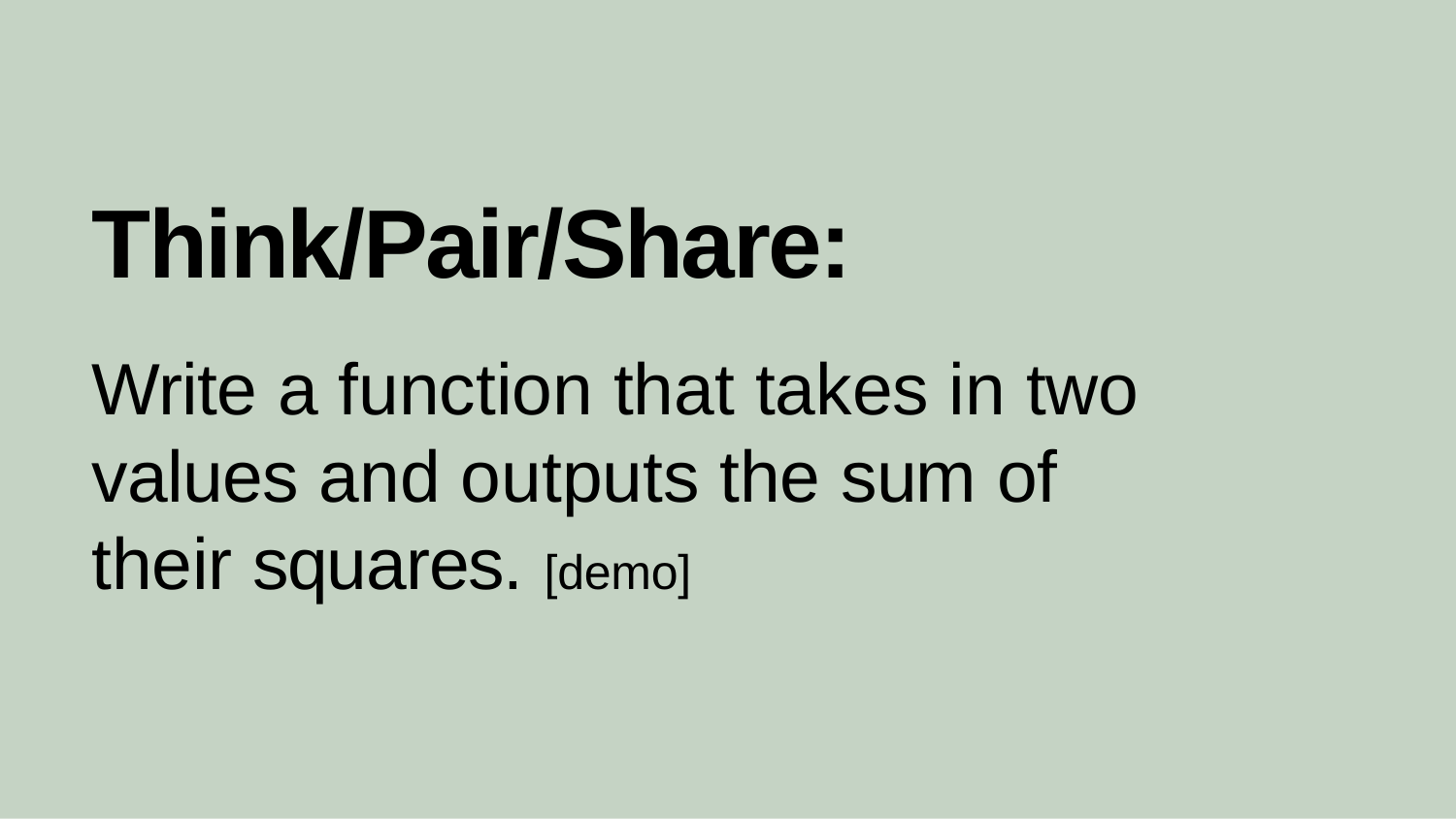

Think/Pair/Share:
Write a function that takes in two values and outputs the sum of their squares. [demo]